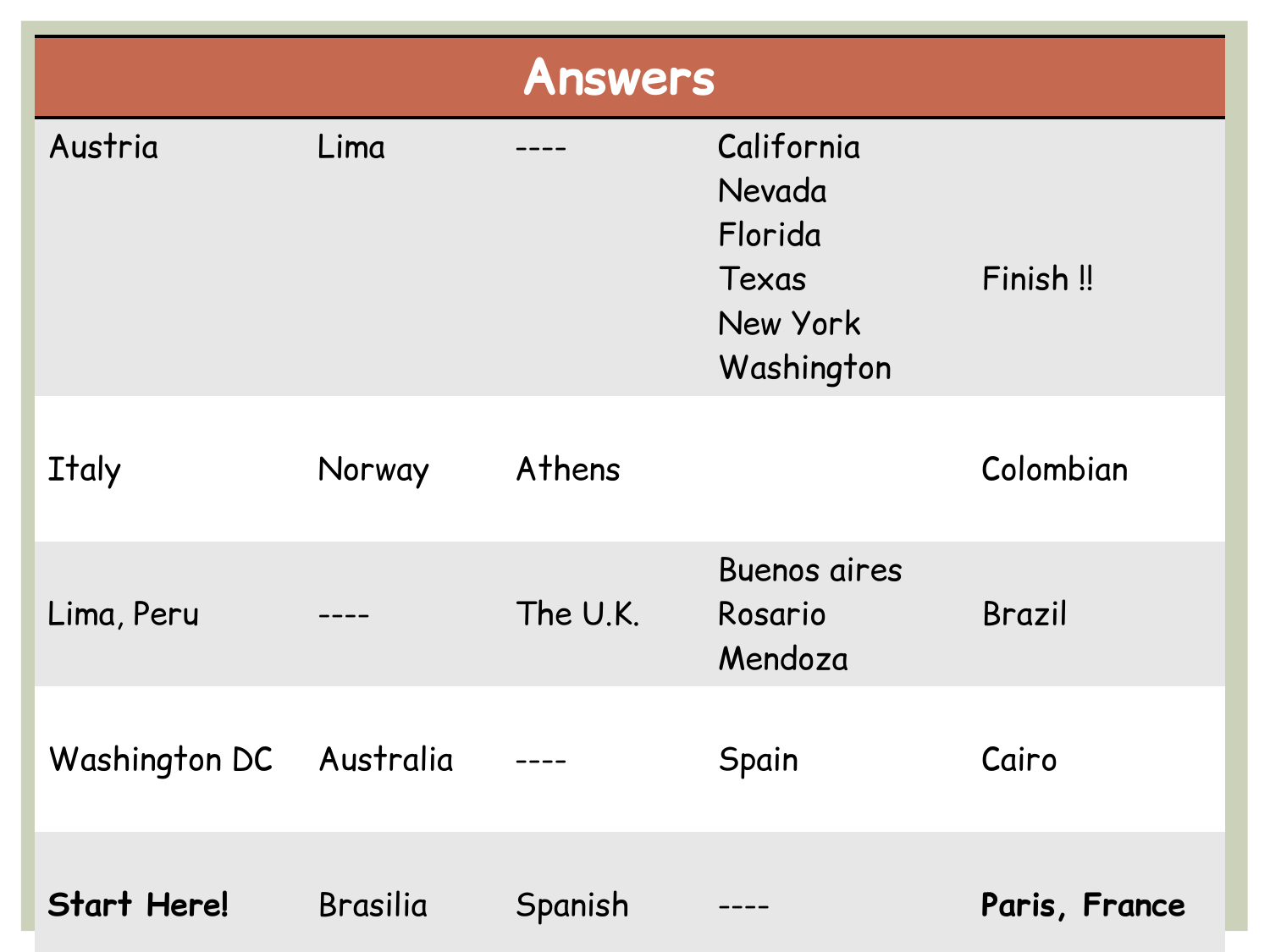

| Answers |  |  |  |  |
| --- | --- | --- | --- | --- |
| Austria | Lima | ---- | California Nevada Florida Texas New York Washington | Finish !! |
| Italy | Norway | Athens |  | Colombian |
| Lima, Peru | ---- | The U.K. | Buenos aires Rosario Mendoza | Brazil |
| Washington DC | Australia | ---- | Spain | Cairo |
| Start Here! | Brasilia | Spanish | ---- | Paris, France |